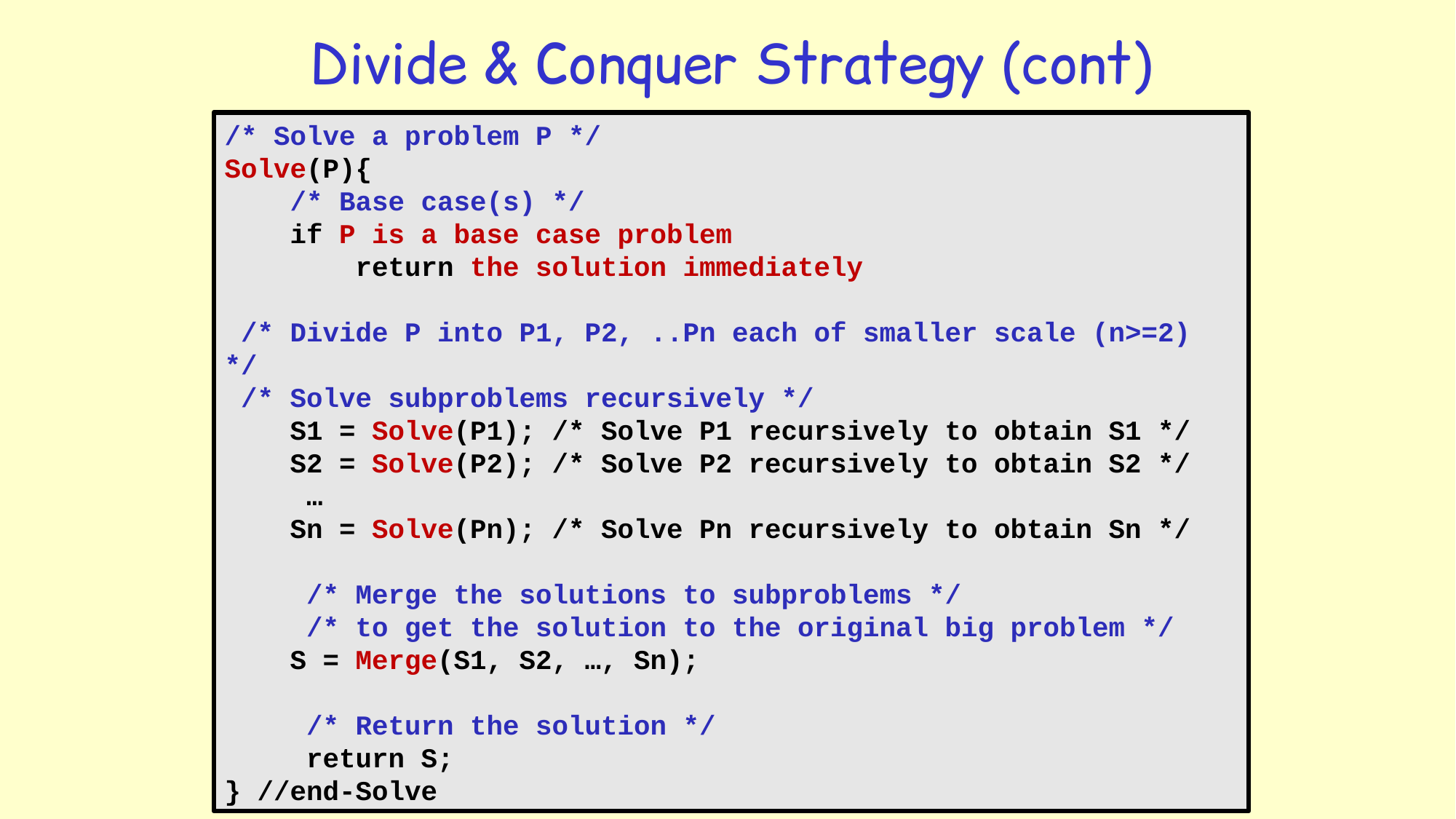

# Divide & Conquer Strategy (cont)
/* Solve a problem P */
Solve(P){
    /* Base case(s) */
    if P is a base case problem
        return the solution immediately

 /* Divide P into P1, P2, ..Pn each of smaller scale (n>=2) */
 /* Solve subproblems recursively */
    S1 = Solve(P1); /* Solve P1 recursively to obtain S1 */
    S2 = Solve(P2); /* Solve P2 recursively to obtain S2 */
     …
    Sn = Solve(Pn); /* Solve Pn recursively to obtain Sn */

     /* Merge the solutions to subproblems */
     /* to get the solution to the original big problem */
    S = Merge(S1, S2, …, Sn);

     /* Return the solution */
     return S;
} //end-Solve